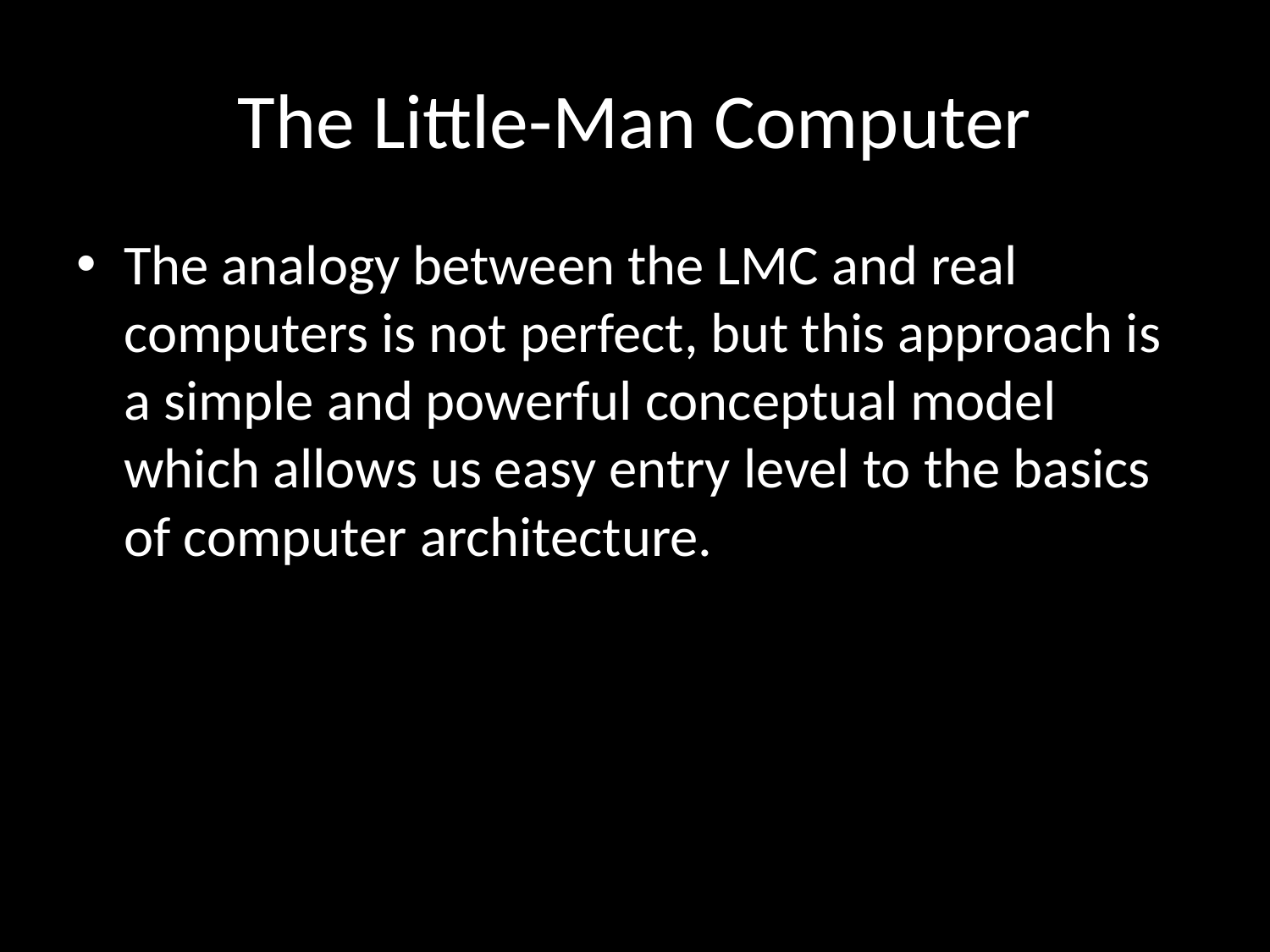

# The Little-Man Computer
The analogy between the LMC and real computers is not perfect, but this approach is a simple and powerful conceptual model which allows us easy entry level to the basics of computer architecture.